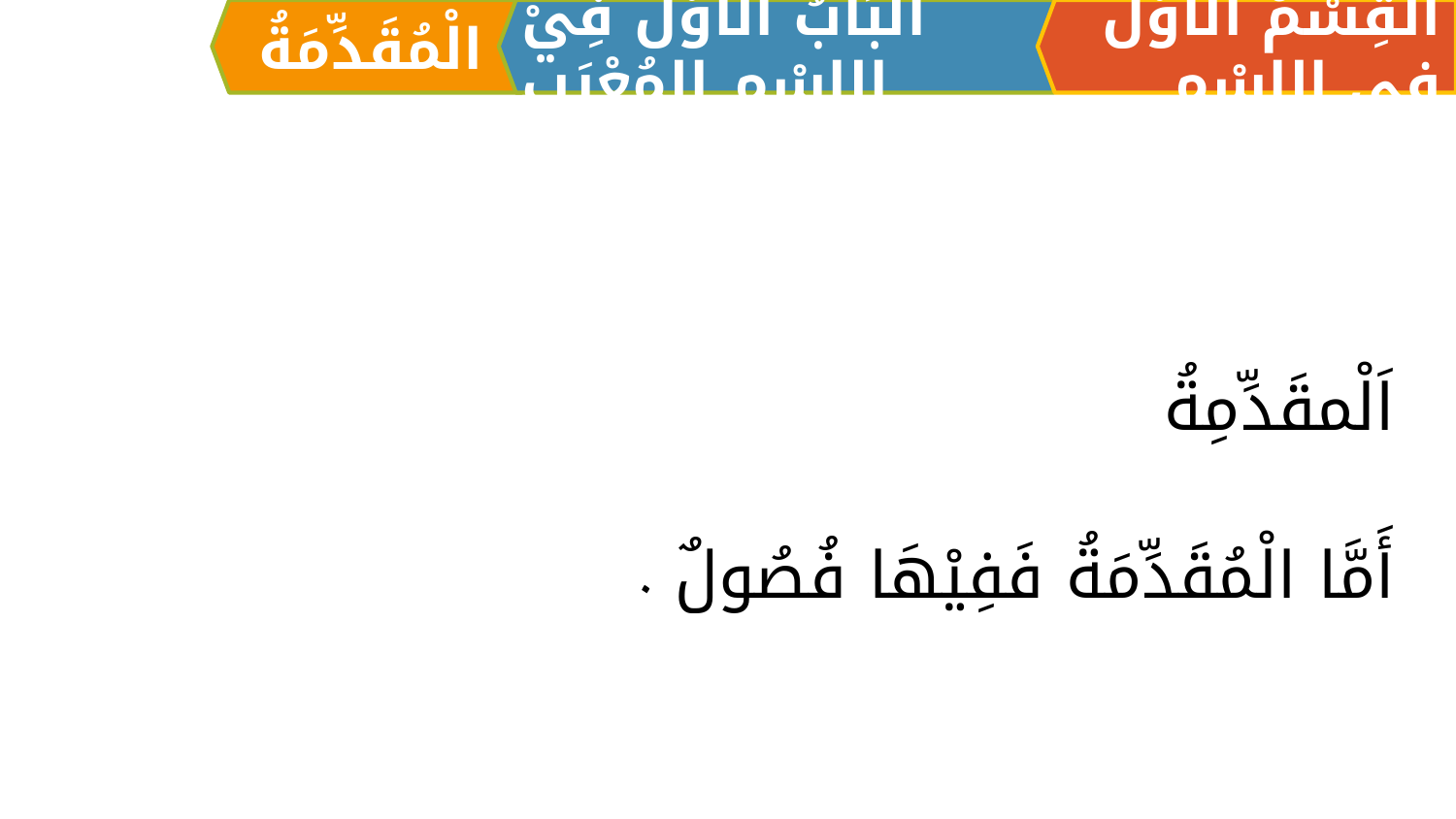

الْمُقَدِّمَةُ
اَلبَابُ الْأَوَّلُ فِيْ الِاسْمِ المُعْرَبِ
القِسْمُ الْأَوَّلُ فِي الِاسْمِ
اَلْمقَدِّمِةُ
أَمَّا الْمُقَدِّمَةُ فَفِيْهَا فُصُولٌ .